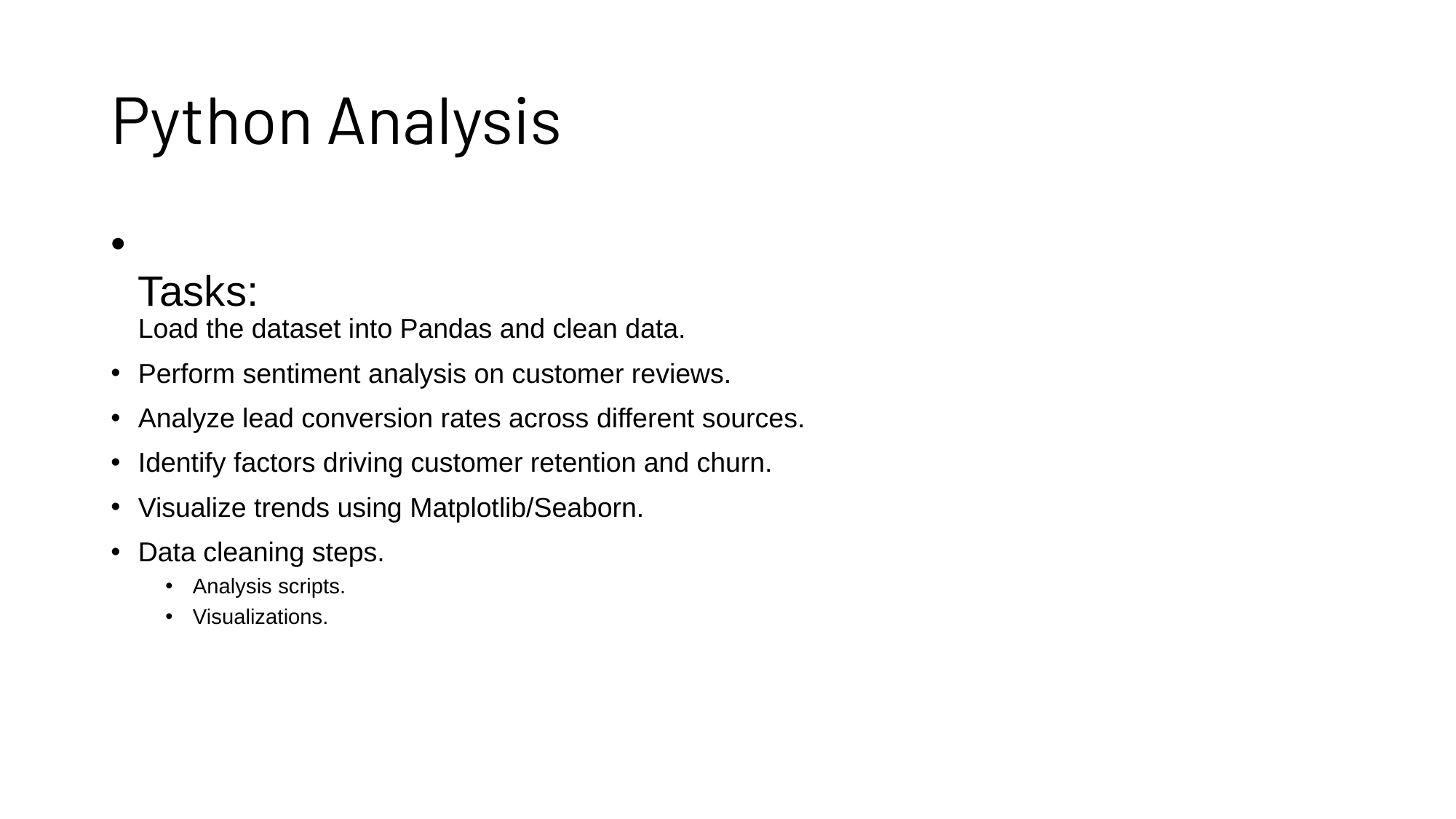

# Python Analysis
Tasks:
Load the dataset into Pandas and clean data.
Perform sentiment analysis on customer reviews.
Analyze lead conversion rates across different sources.
Identify factors driving customer retention and churn.
Visualize trends using Matplotlib/Seaborn.
Data cleaning steps.
Analysis scripts.
Visualizations.